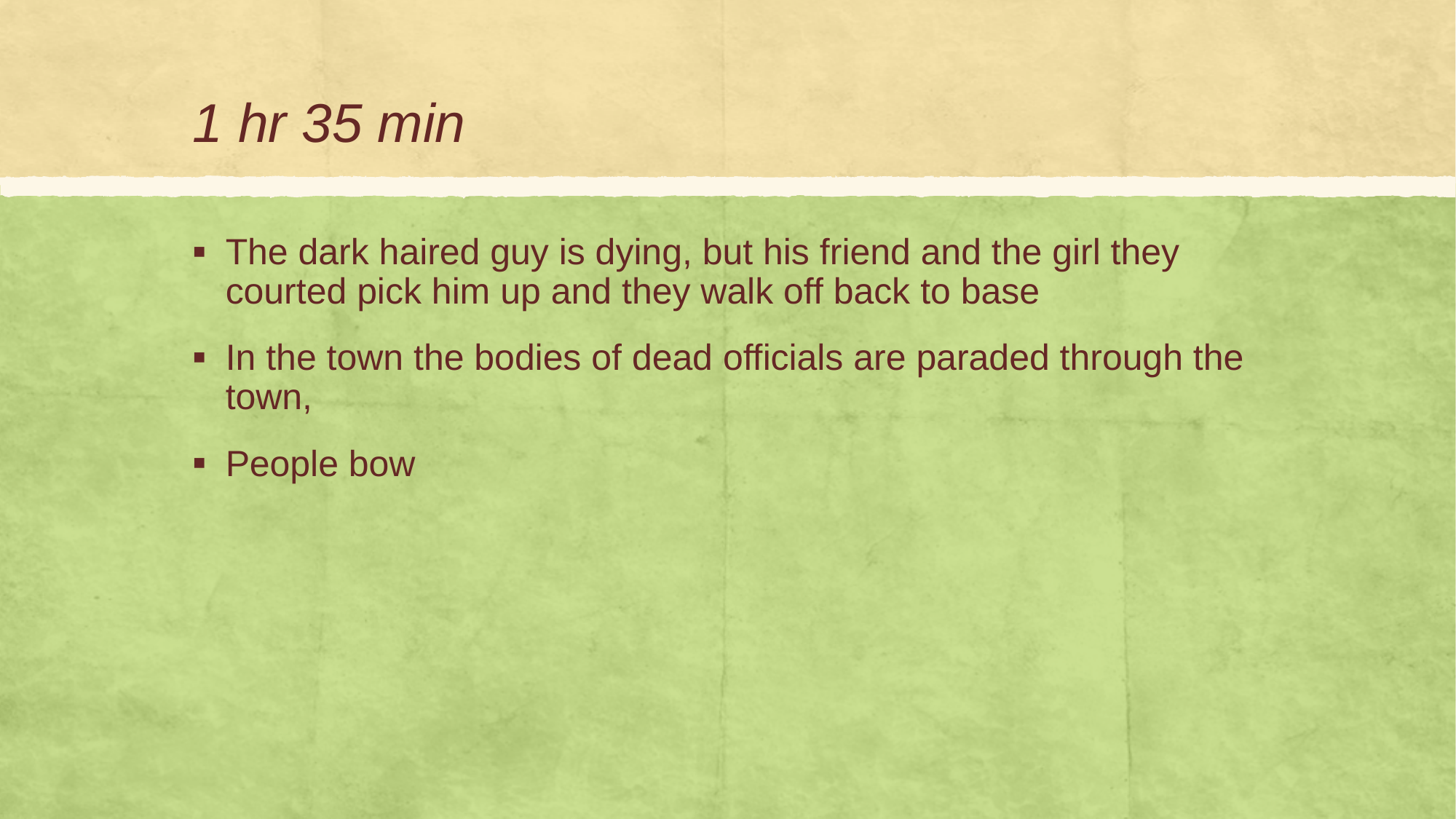

# 1 hr 35 min
The dark haired guy is dying, but his friend and the girl they courted pick him up and they walk off back to base
In the town the bodies of dead officials are paraded through the town,
People bow